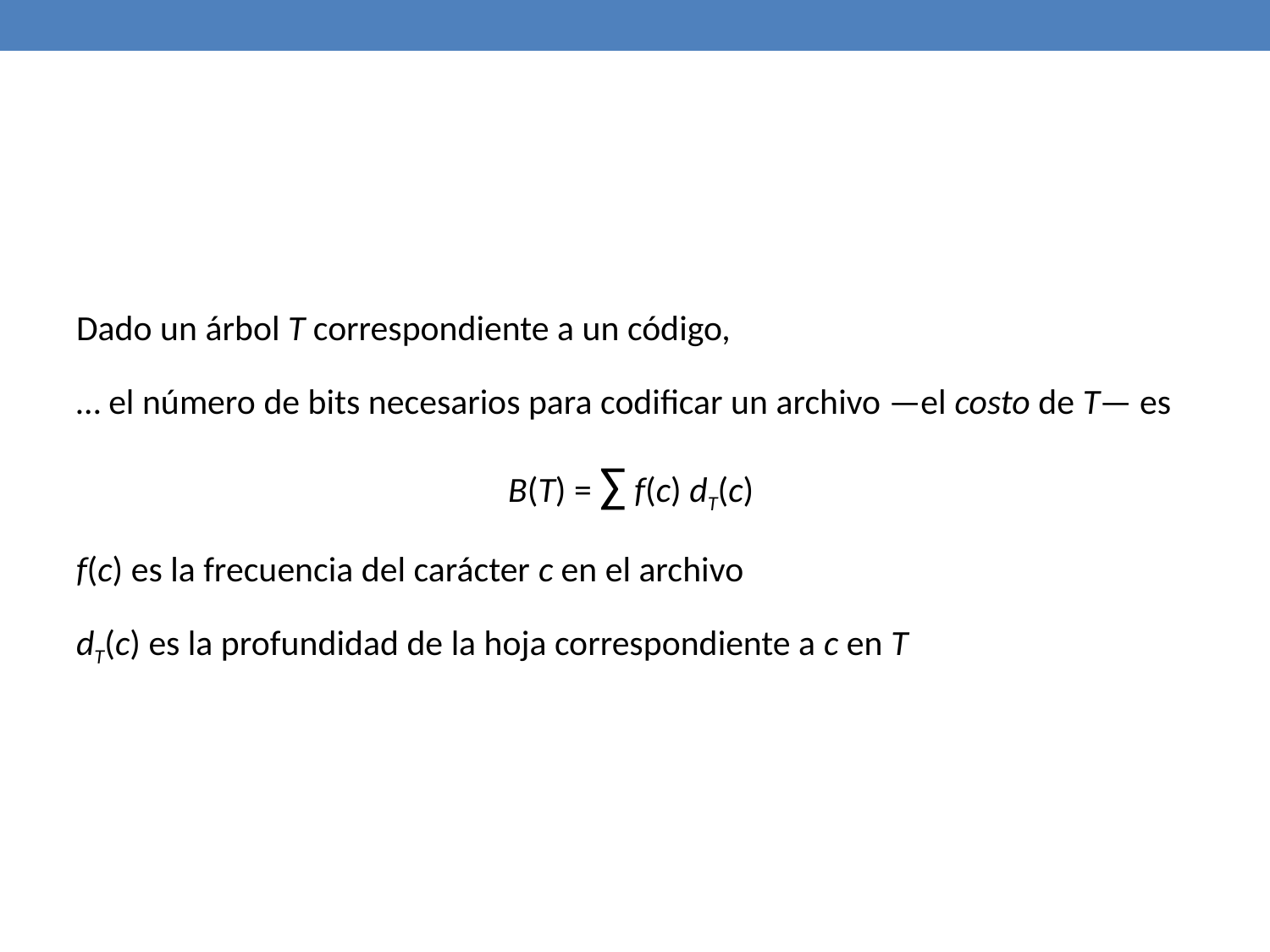

Dado un árbol T correspondiente a un código,
… el número de bits necesarios para codificar un archivo —el costo de T— es
B(T) = ∑ f(c) dT(c)
f(c) es la frecuencia del carácter c en el archivo
dT(c) es la profundidad de la hoja correspondiente a c en T